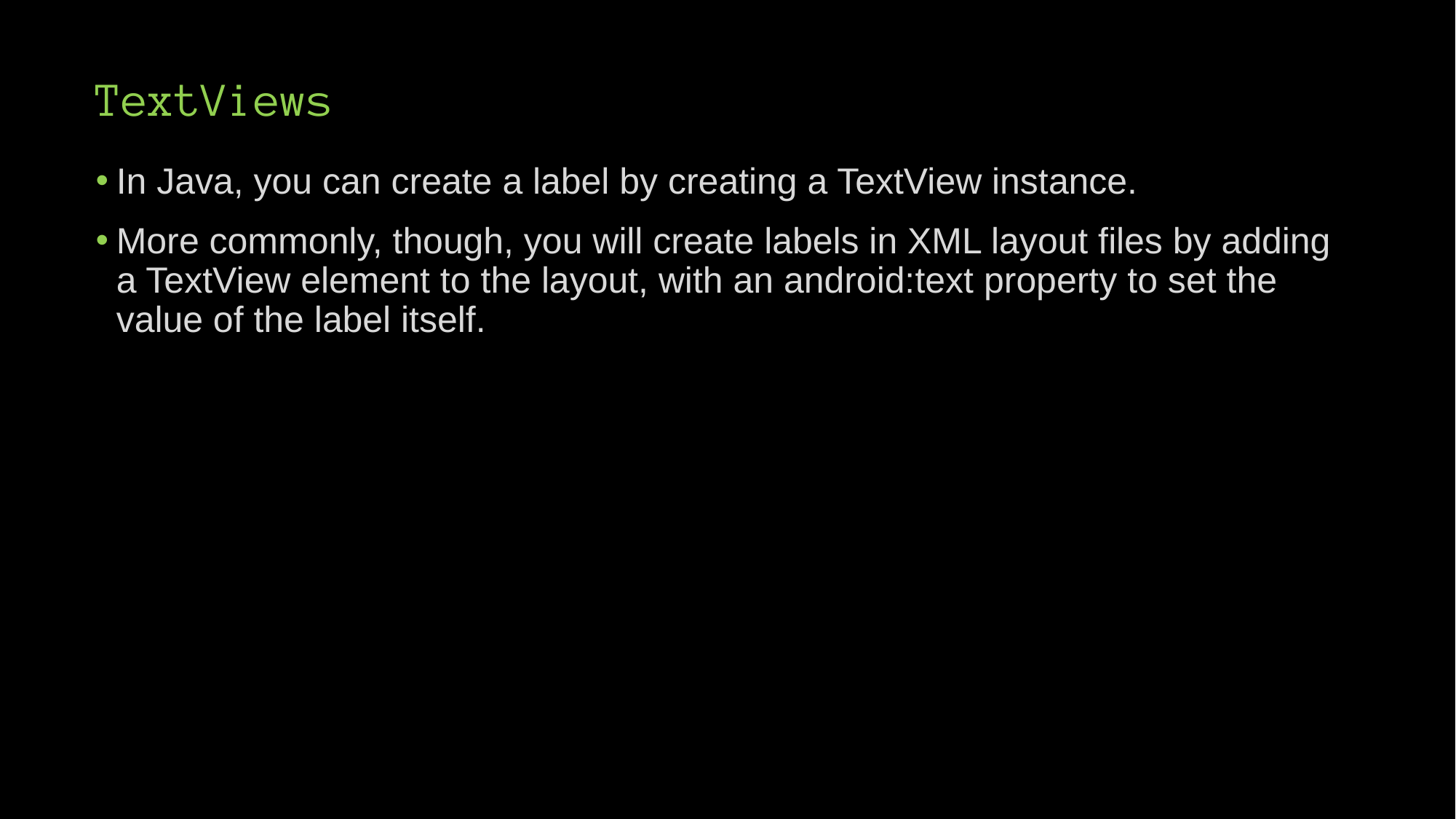

# TextViews
In Java, you can create a label by creating a TextView instance.
More commonly, though, you will create labels in XML layout files by adding a TextView element to the layout, with an android:text property to set the value of the label itself.